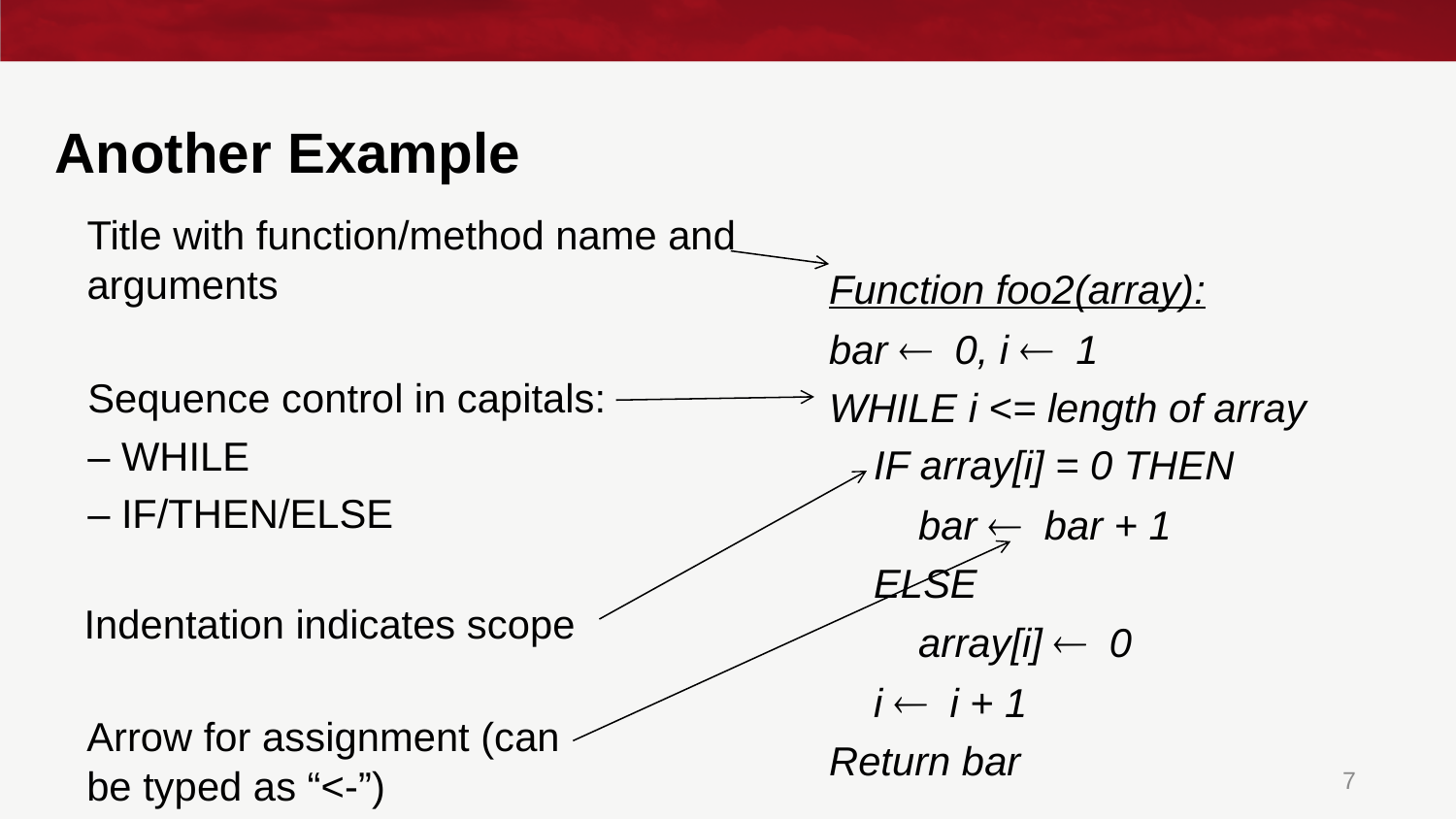

# Another Example
Title with function/method name and arguments

Function foo2(array):
bar ← 0, i ← 1
WHILE i <= length of array
    IF array[i] = 0 THEN
        bar ← bar + 1
    ELSE
        array[i] ← 0
    i ← i + 1
Return bar
Sequence control in capitals:
– WHILE
– IF/THEN/ELSE

Indentation indicates scope
Arrow for assignment (can be typed as “<-”)